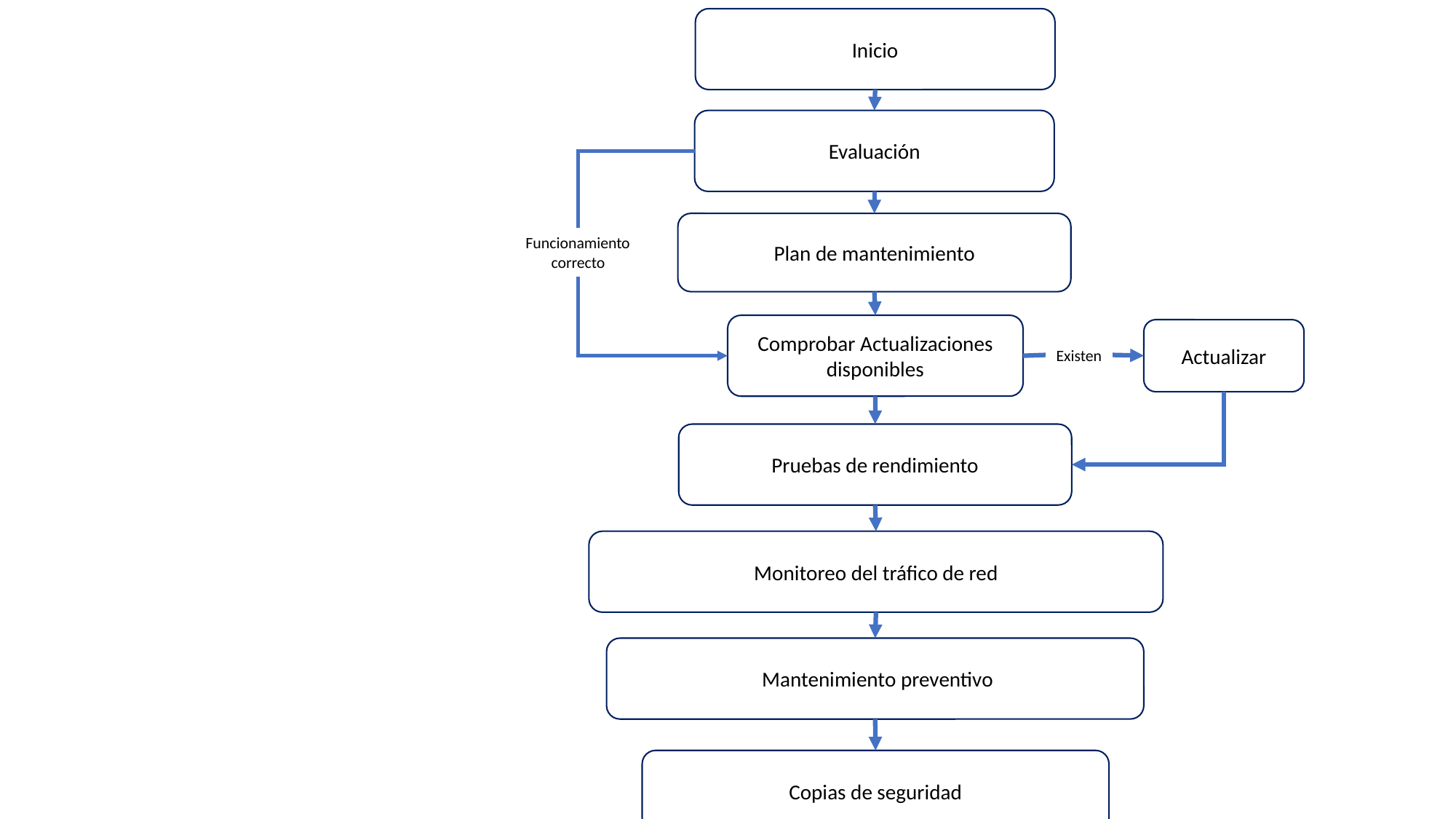

Inicio
Evaluación
Plan de mantenimiento
Funcionamiento
correcto
Comprobar Actualizaciones
disponibles
Actualizar
Existen
Pruebas de rendimiento
Monitoreo del tráfico de red
 Mantenimiento preventivo
Copias de seguridad
Fin